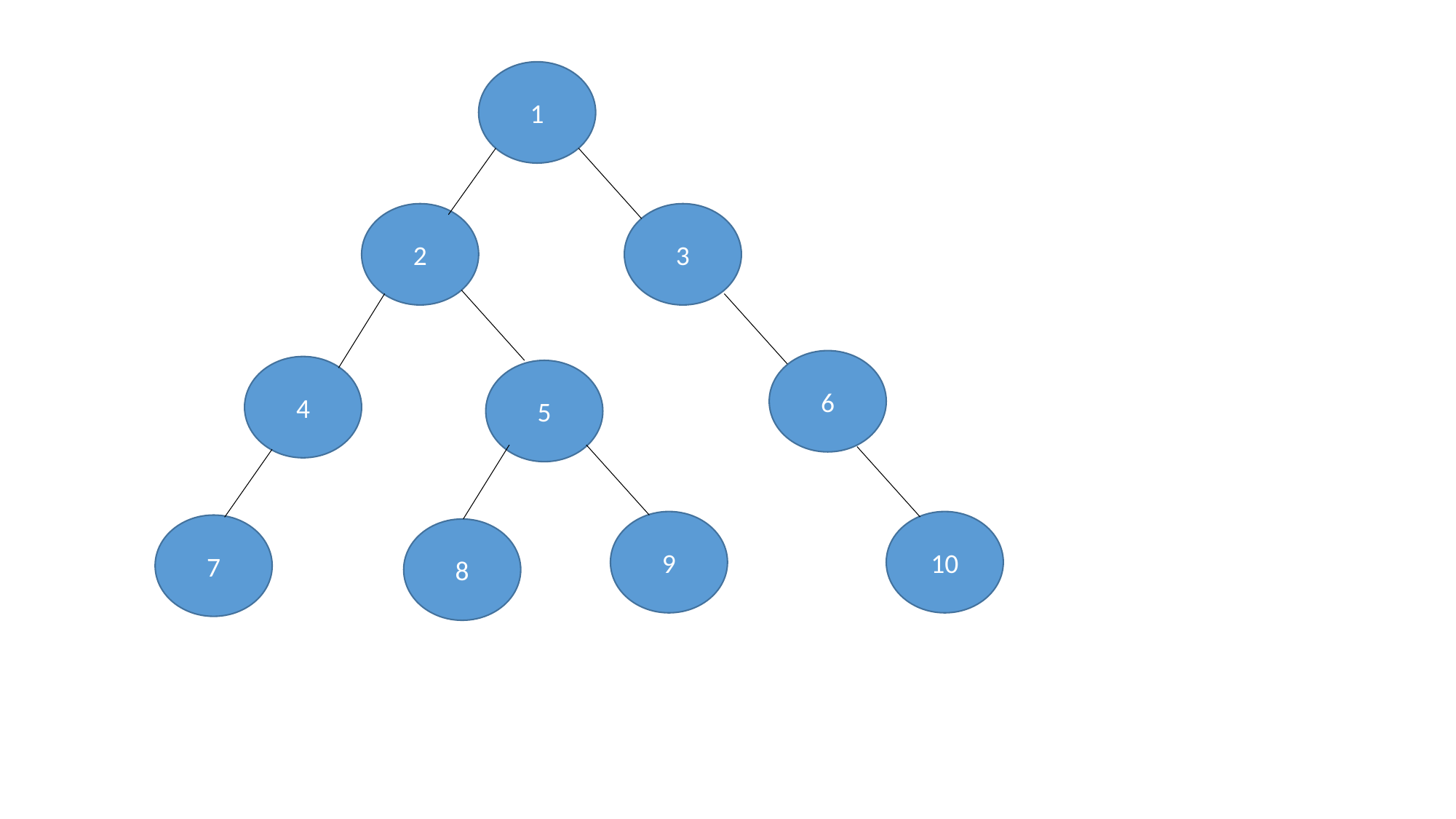

1
3
2
6
4
5
9
10
7
8